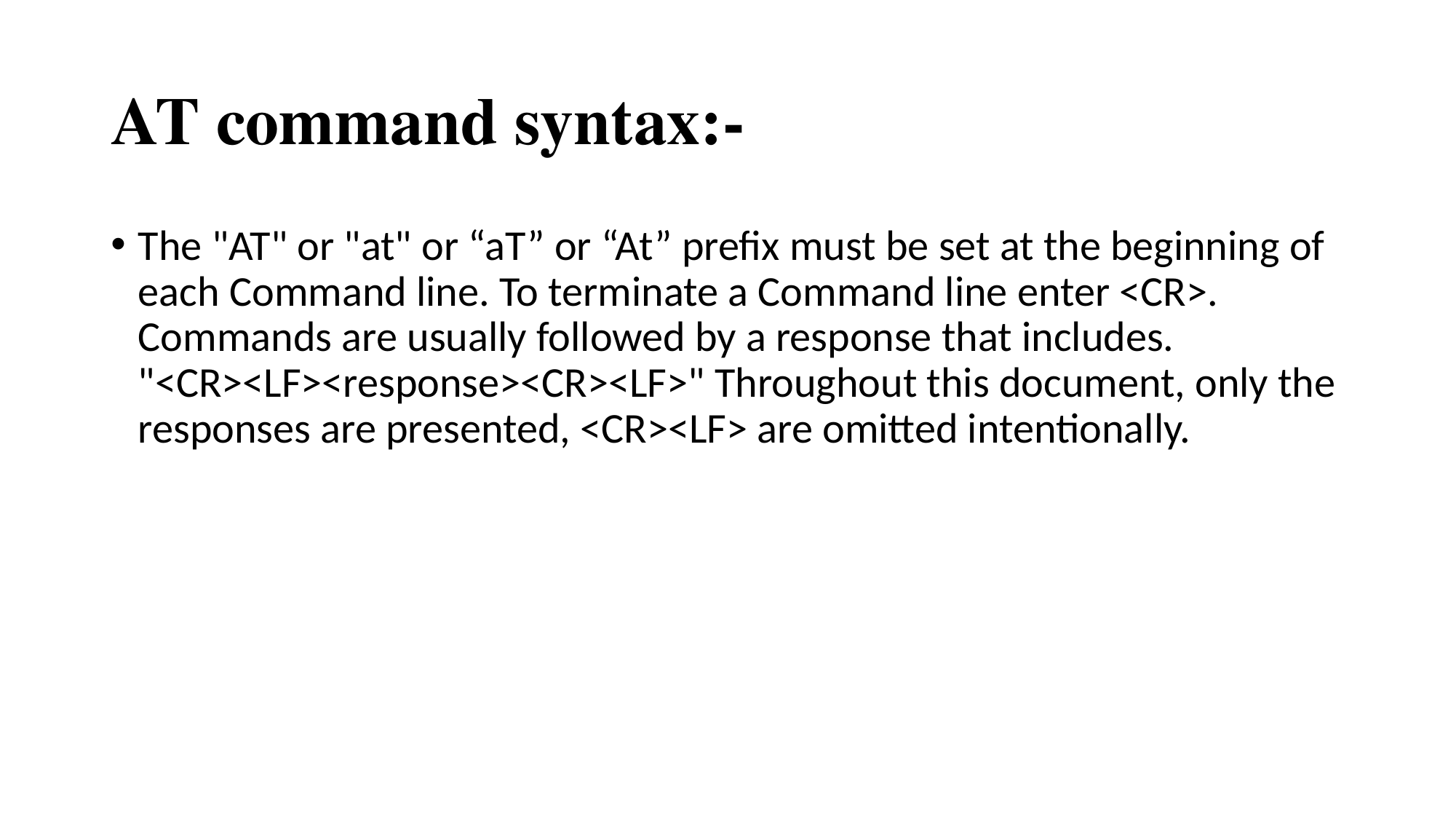

# AT command syntax:-
The "AT" or "at" or “aT” or “At” prefix must be set at the beginning of each Command line. To terminate a Command line enter <CR>. Commands are usually followed by a response that includes. "<CR><LF><response><CR><LF>" Throughout this document, only the responses are presented, <CR><LF> are omitted intentionally.